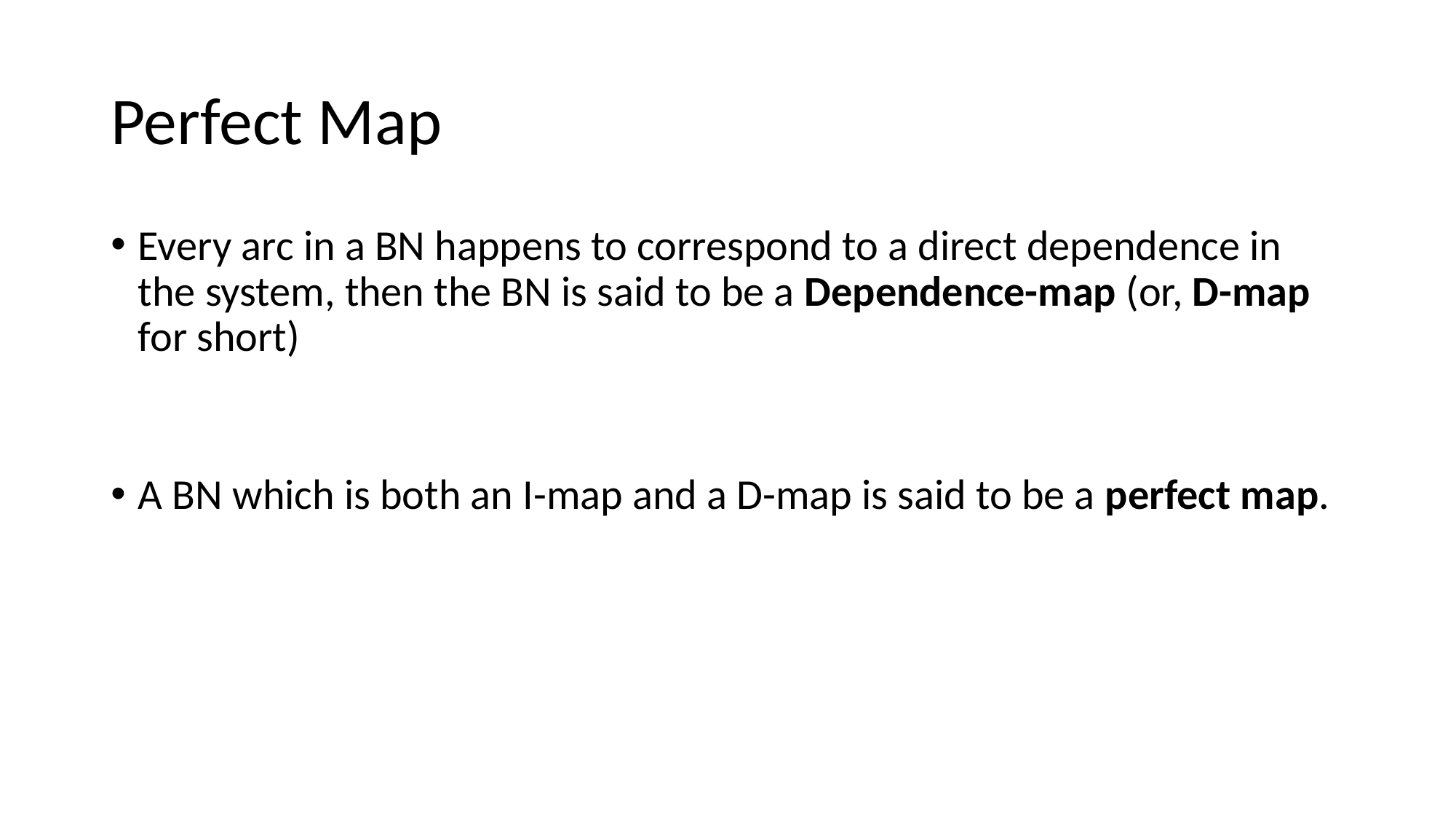

# Perfect Map
Every arc in a BN happens to correspond to a direct dependence in the system, then the BN is said to be a Dependence-map (or, D-map for short)
A BN which is both an I-map and a D-map is said to be a perfect map.